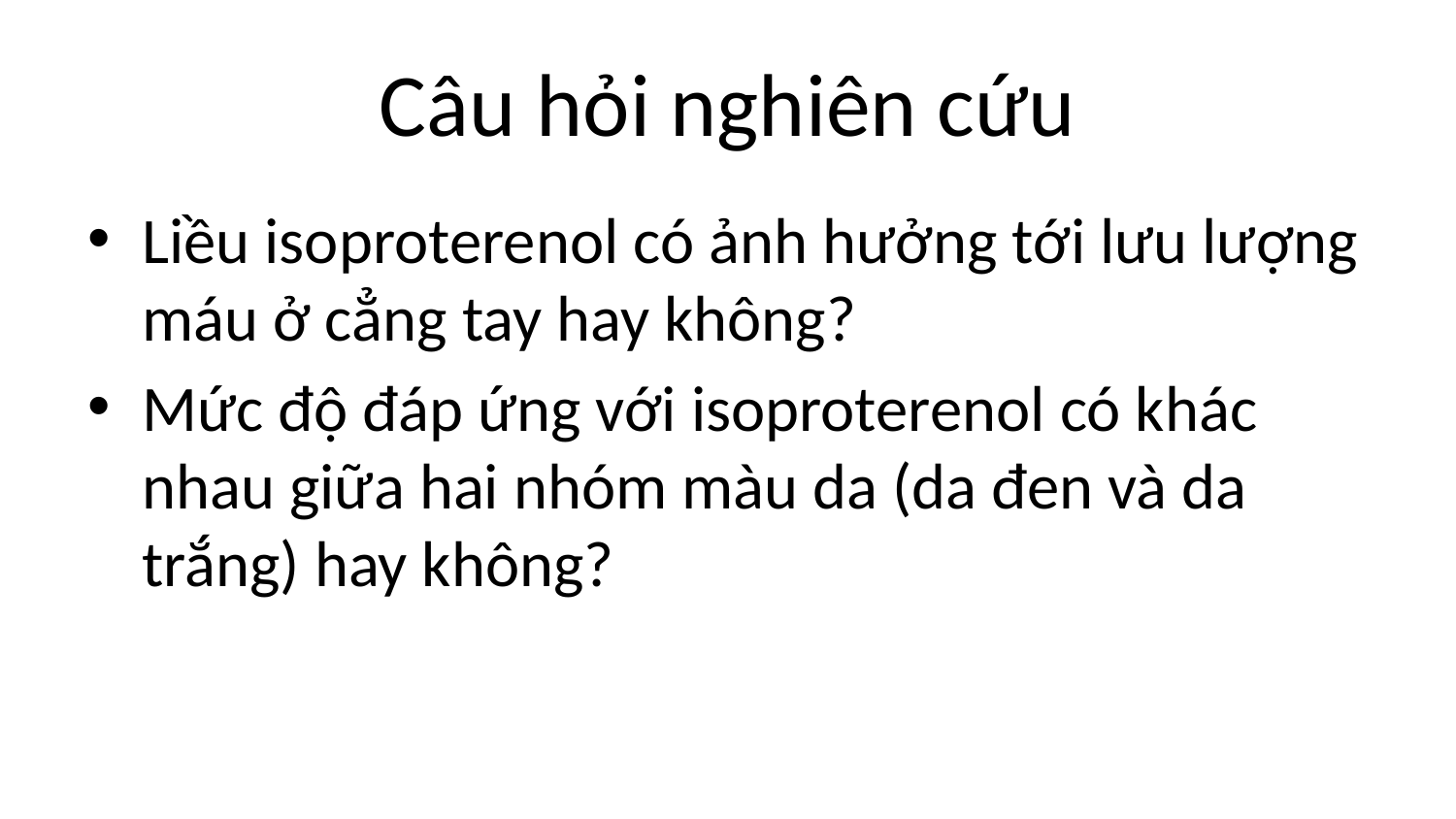

# Câu hỏi nghiên cứu
Liều isoproterenol có ảnh hưởng tới lưu lượng máu ở cẳng tay hay không?
Mức độ đáp ứng với isoproterenol có khác nhau giữa hai nhóm màu da (da đen và da trắng) hay không?